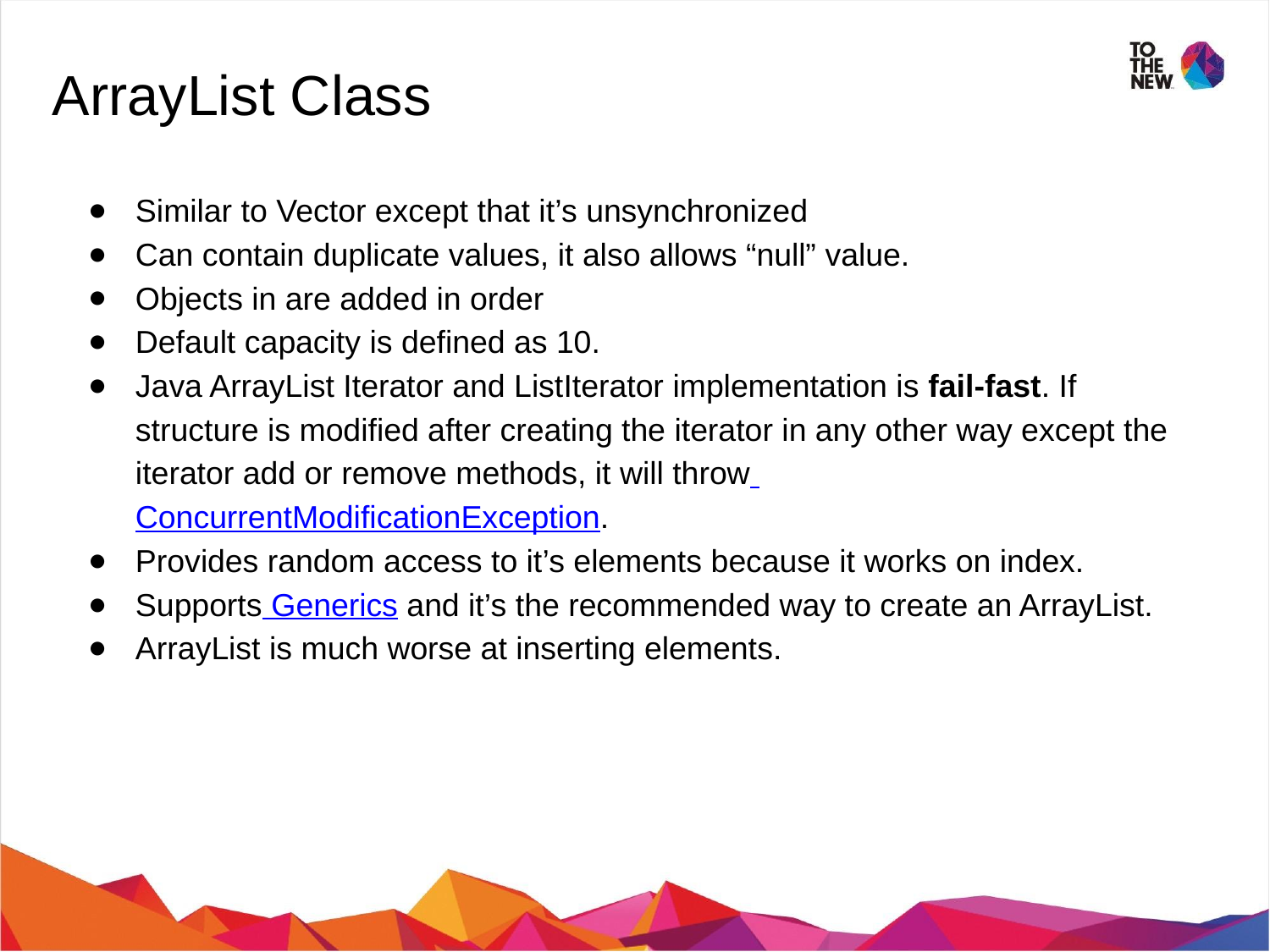

ArrayList Class
Similar to Vector except that it’s unsynchronized
Can contain duplicate values, it also allows “null” value.
Objects in are added in order
Default capacity is defined as 10.
Java ArrayList Iterator and ListIterator implementation is fail-fast. If structure is modified after creating the iterator in any other way except the iterator add or remove methods, it will throw ConcurrentModificationException.
Provides random access to it’s elements because it works on index.
Supports Generics and it’s the recommended way to create an ArrayList.
ArrayList is much worse at inserting elements.